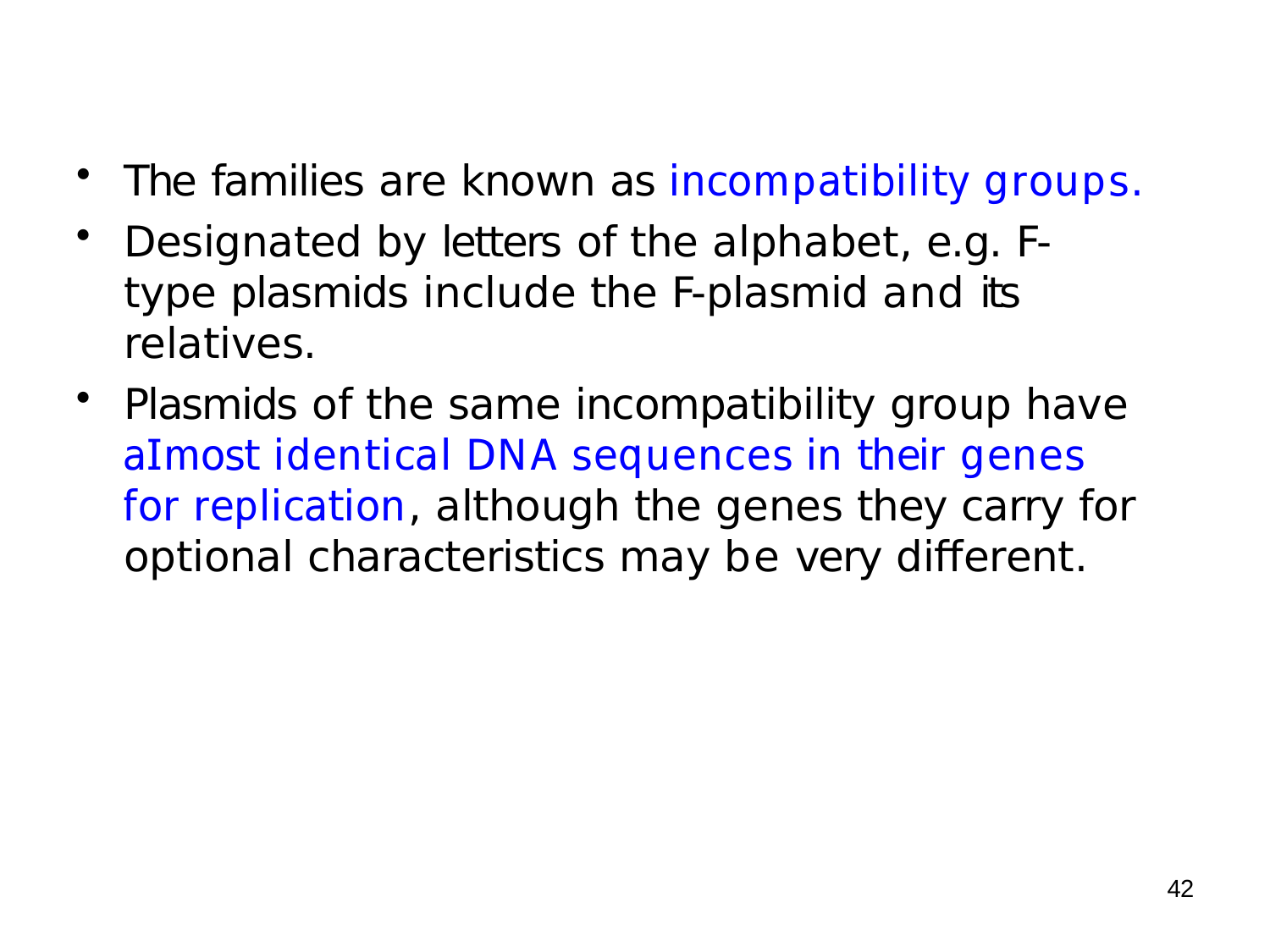

The families are known as incompatibility groups.
Designated by letters of the alphabet, e.g. F-type plasmids include the F-plasmid and its relatives.
Plasmids of the same incompatibility group have aImost identical DNA sequences in their genes for replication, although the genes they carry for optional characteristics may be very different.
42